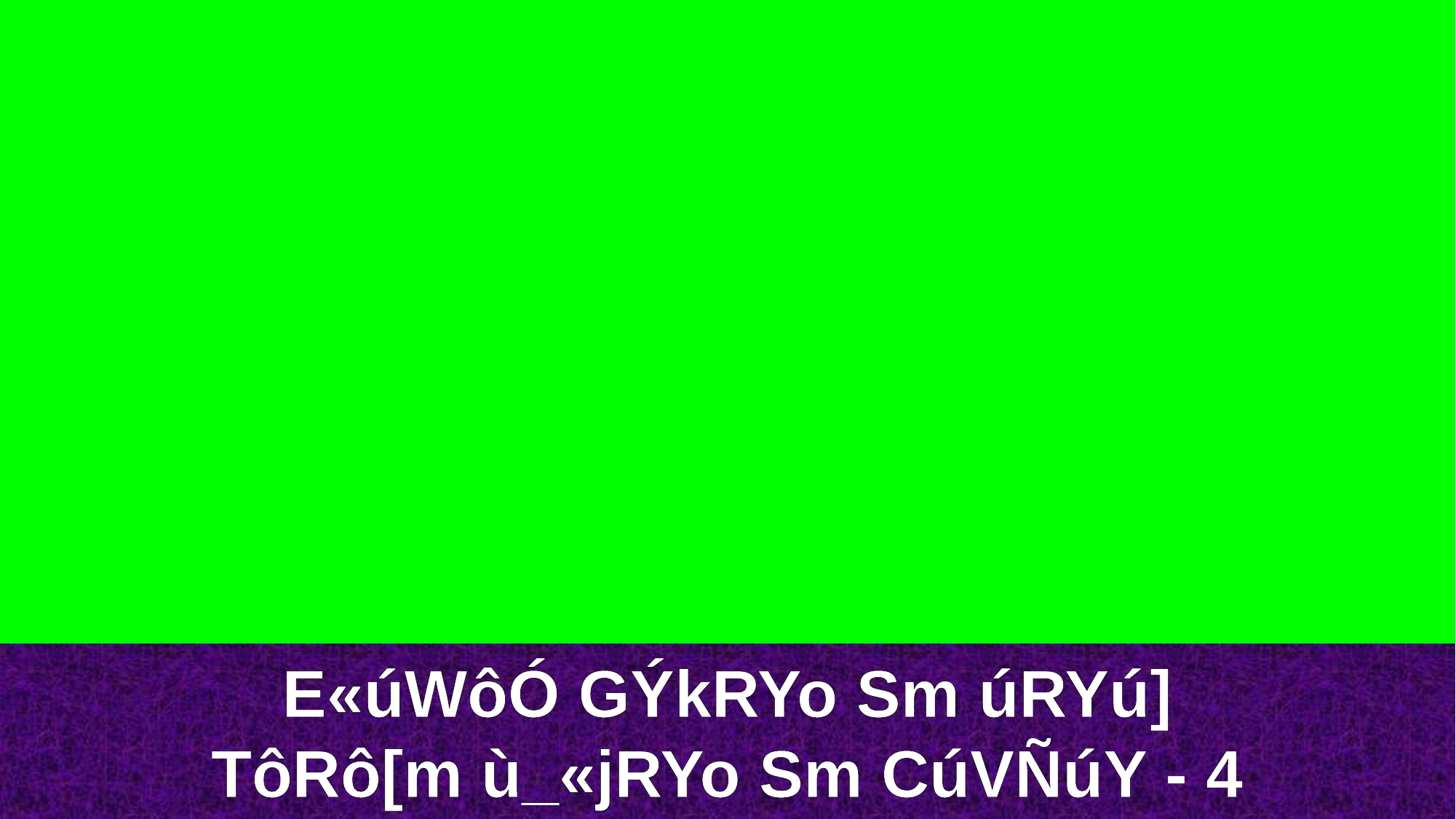

E«úWôÓ GÝkRYo Sm úRYú]
TôRô[m ù_«jRYo Sm CúVÑúY - 4